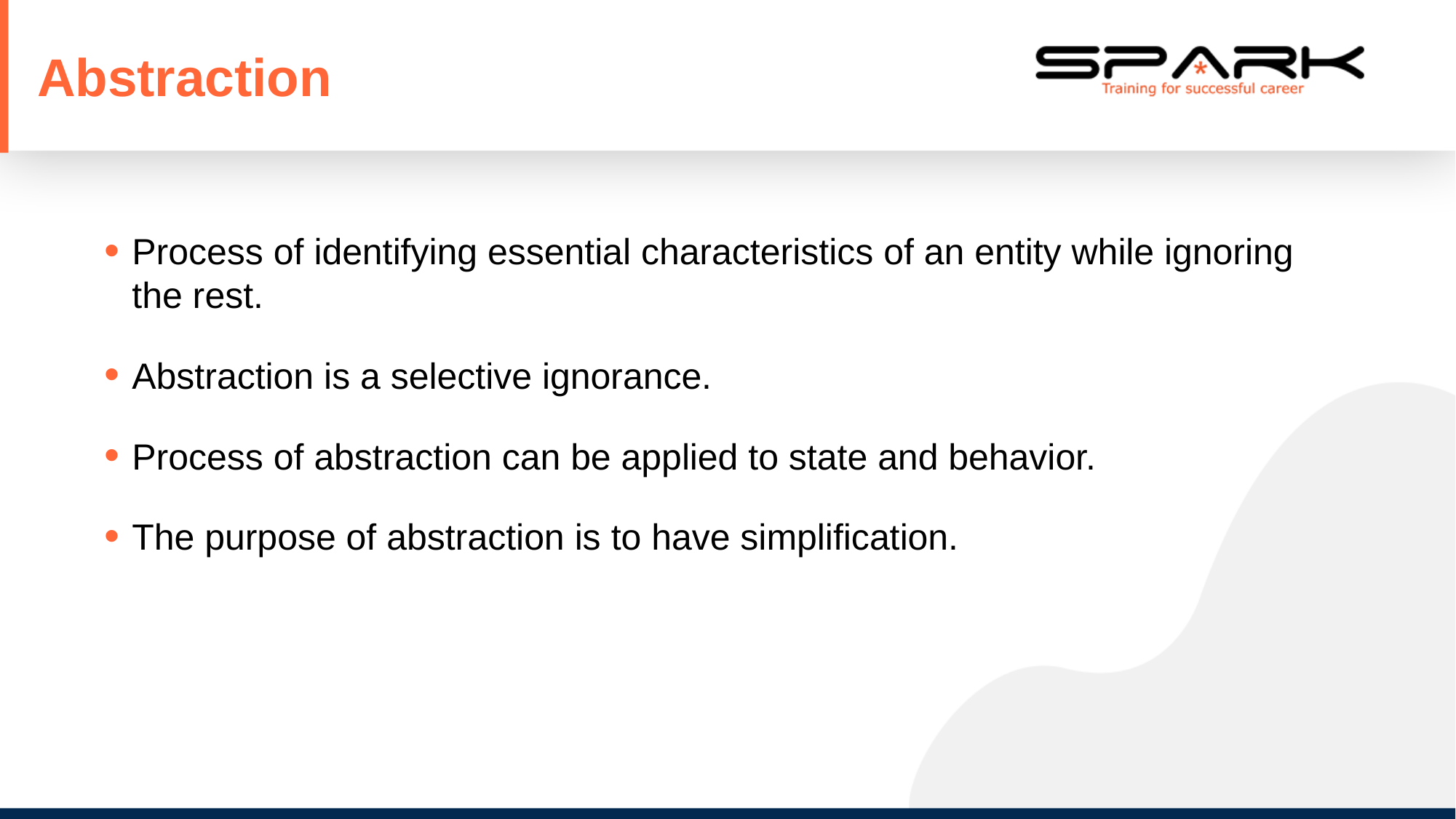

# Abstraction
Process of identifying essential characteristics of an entity while ignoring the rest.
Abstraction is a selective ignorance.
Process of abstraction can be applied to state and behavior.
The purpose of abstraction is to have simplification.